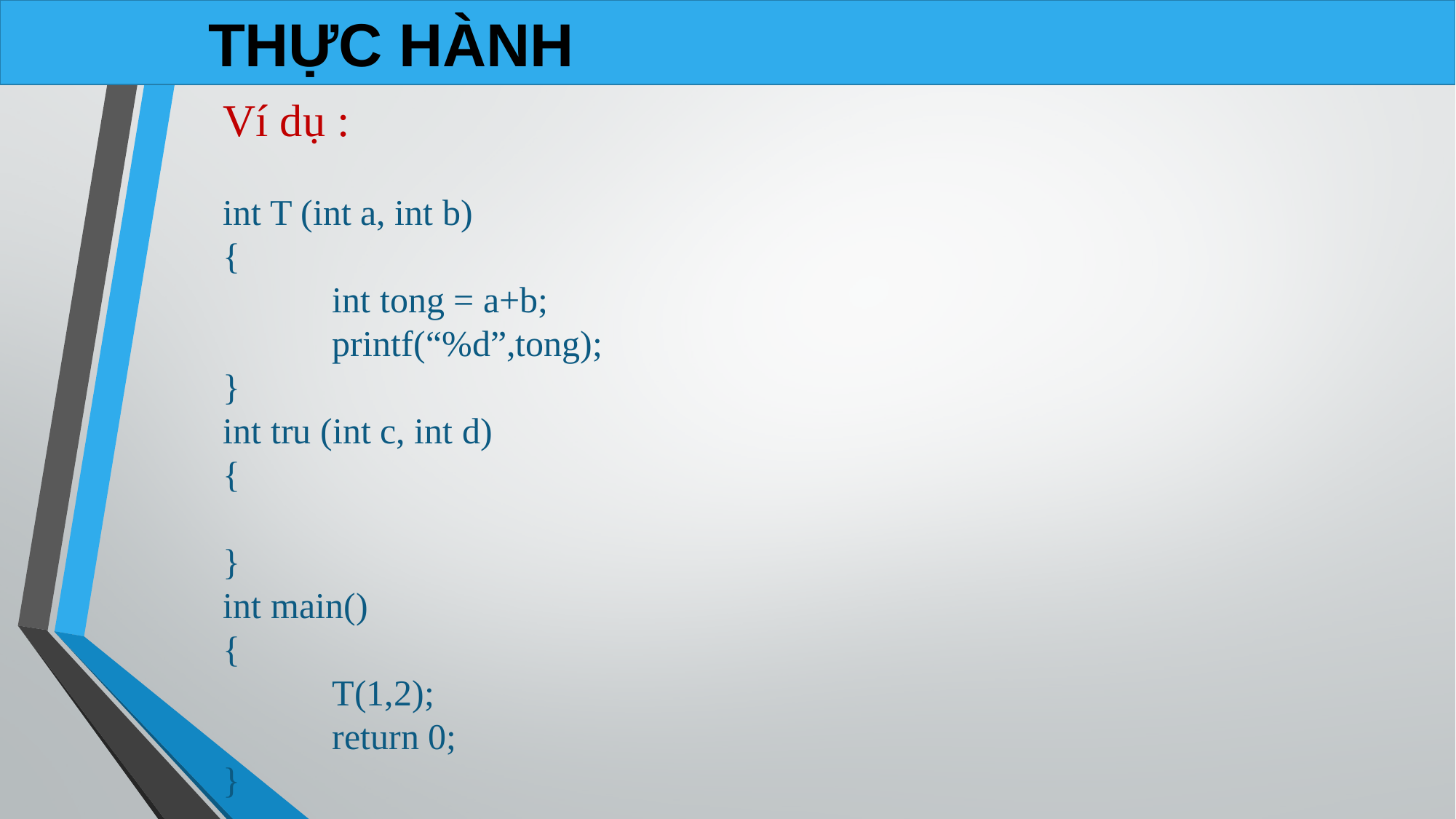

THỰC HÀNH
Ví dụ :
int T (int a, int b)
{
	int tong = a+b;
	printf(“%d”,tong);
}
int tru (int c, int d)
{

}
int main()
{
	T(1,2);
	return 0;
}